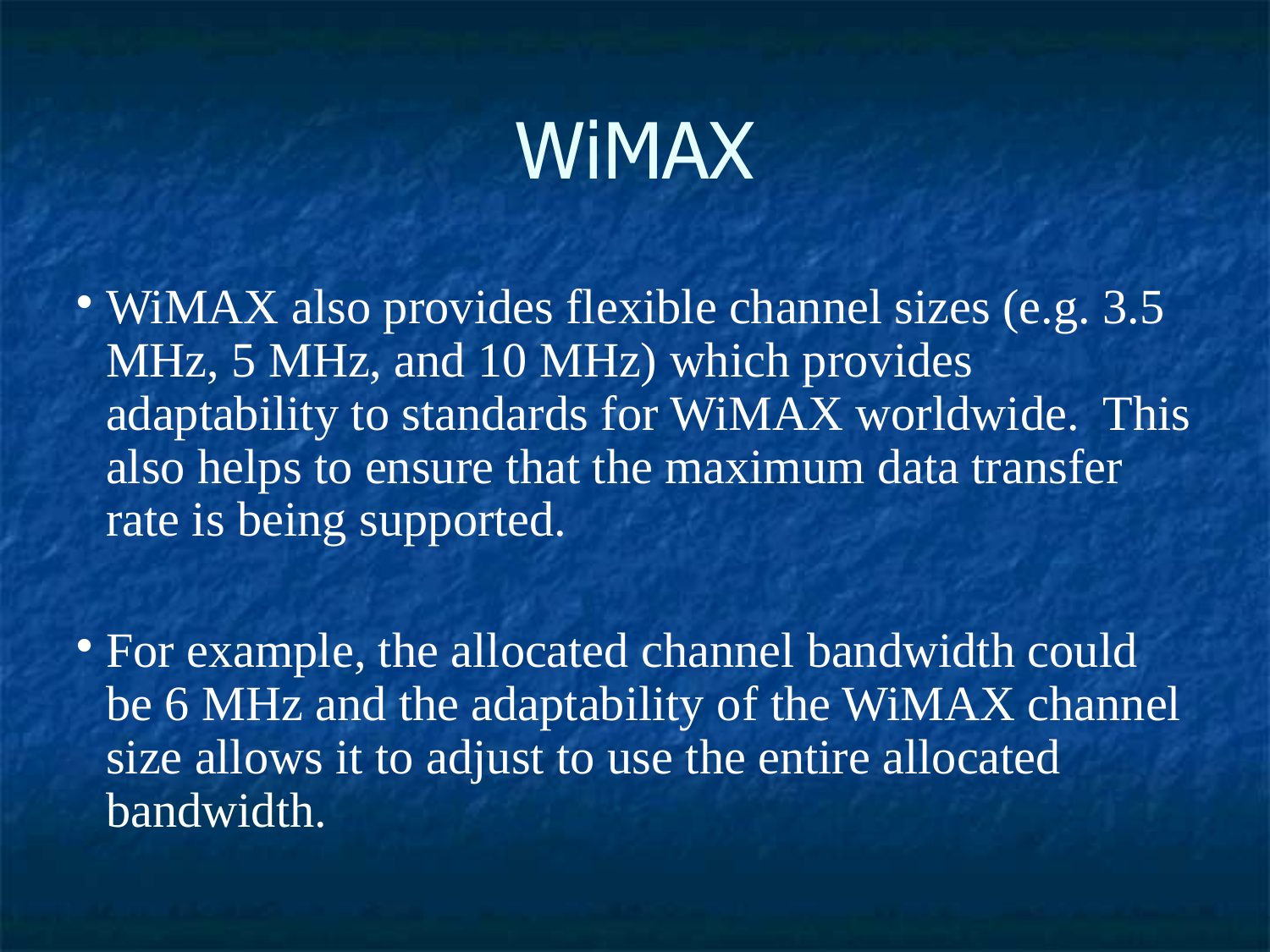

WiMAX
WiMAX also provides flexible channel sizes (e.g. 3.5 MHz, 5 MHz, and 10 MHz) which provides adaptability to standards for WiMAX worldwide.  This also helps to ensure that the maximum data transfer rate is being supported.

For example, the allocated channel bandwidth could be 6 MHz and the adaptability of the WiMAX channel size allows it to adjust to use the entire allocated bandwidth.